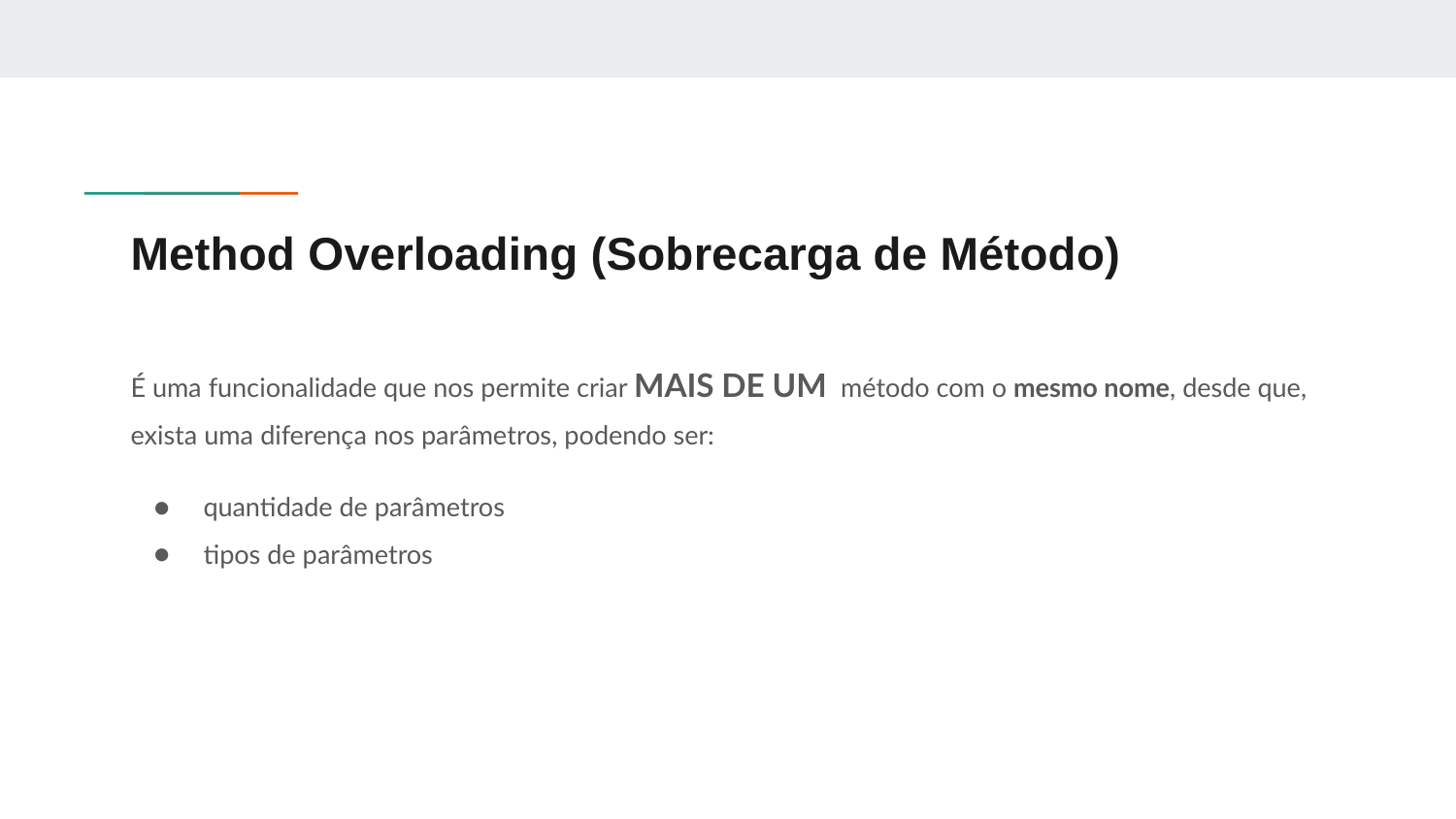

# Method Overloading (Sobrecarga de Método)

É uma funcionalidade que nos permite criar MAIS DE UM  método com o mesmo nome, desde que, exista uma diferença nos parâmetros, podendo ser:
quantidade de parâmetros
tipos de parâmetros